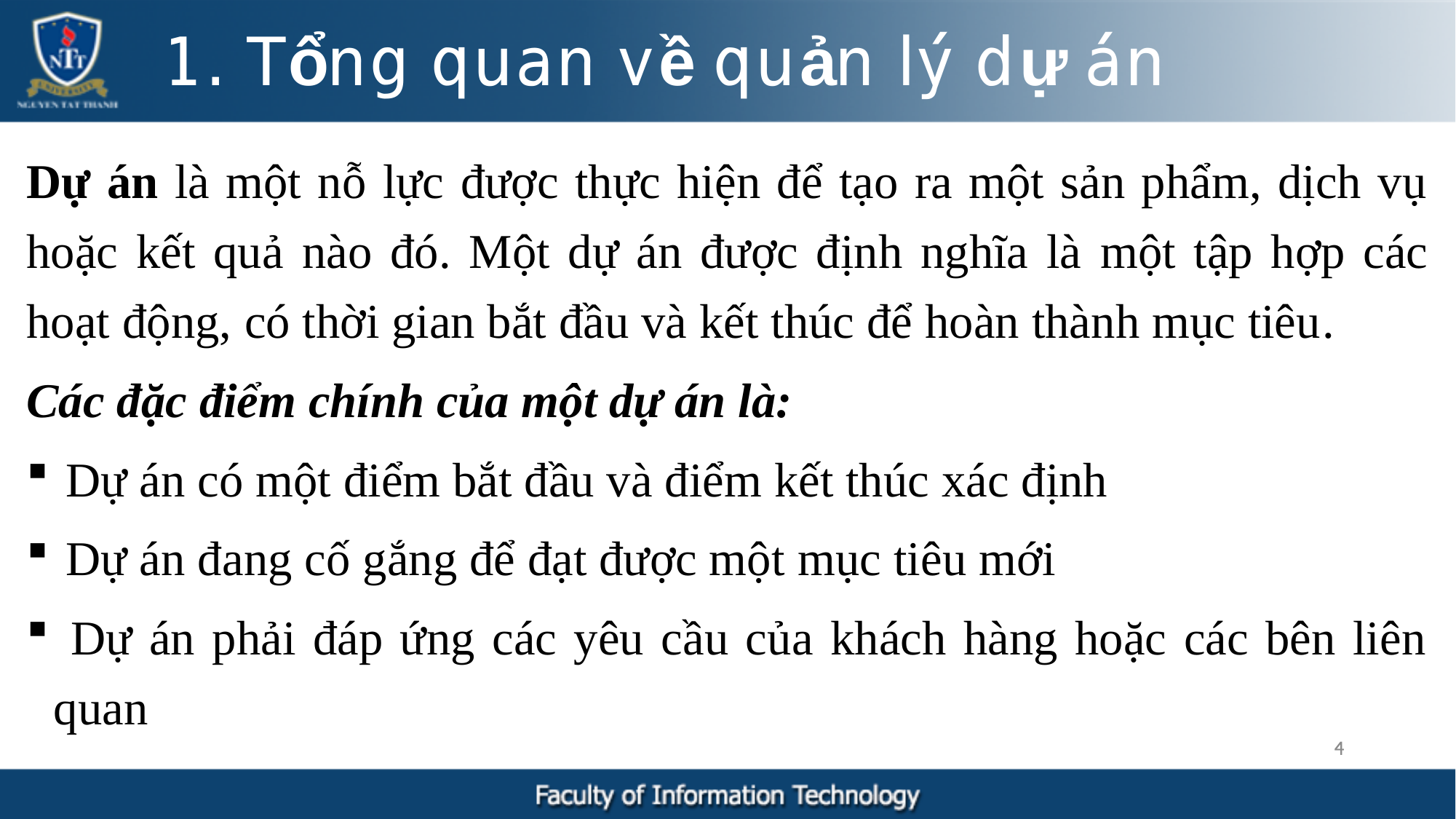

1. Tổng quan về quản lý dự án
Dự án là một nỗ lực được thực hiện để tạo ra một sản phẩm, dịch vụ hoặc kết quả nào đó. Một dự án được định nghĩa là một tập hợp các hoạt động, có thời gian bắt đầu và kết thúc để hoàn thành mục tiêu.
Các đặc điểm chính của một dự án là:
 Dự án có một điểm bắt đầu và điểm kết thúc xác định
 Dự án đang cố gắng để đạt được một mục tiêu mới
 Dự án phải đáp ứng các yêu cầu của khách hàng hoặc các bên liên quan
4